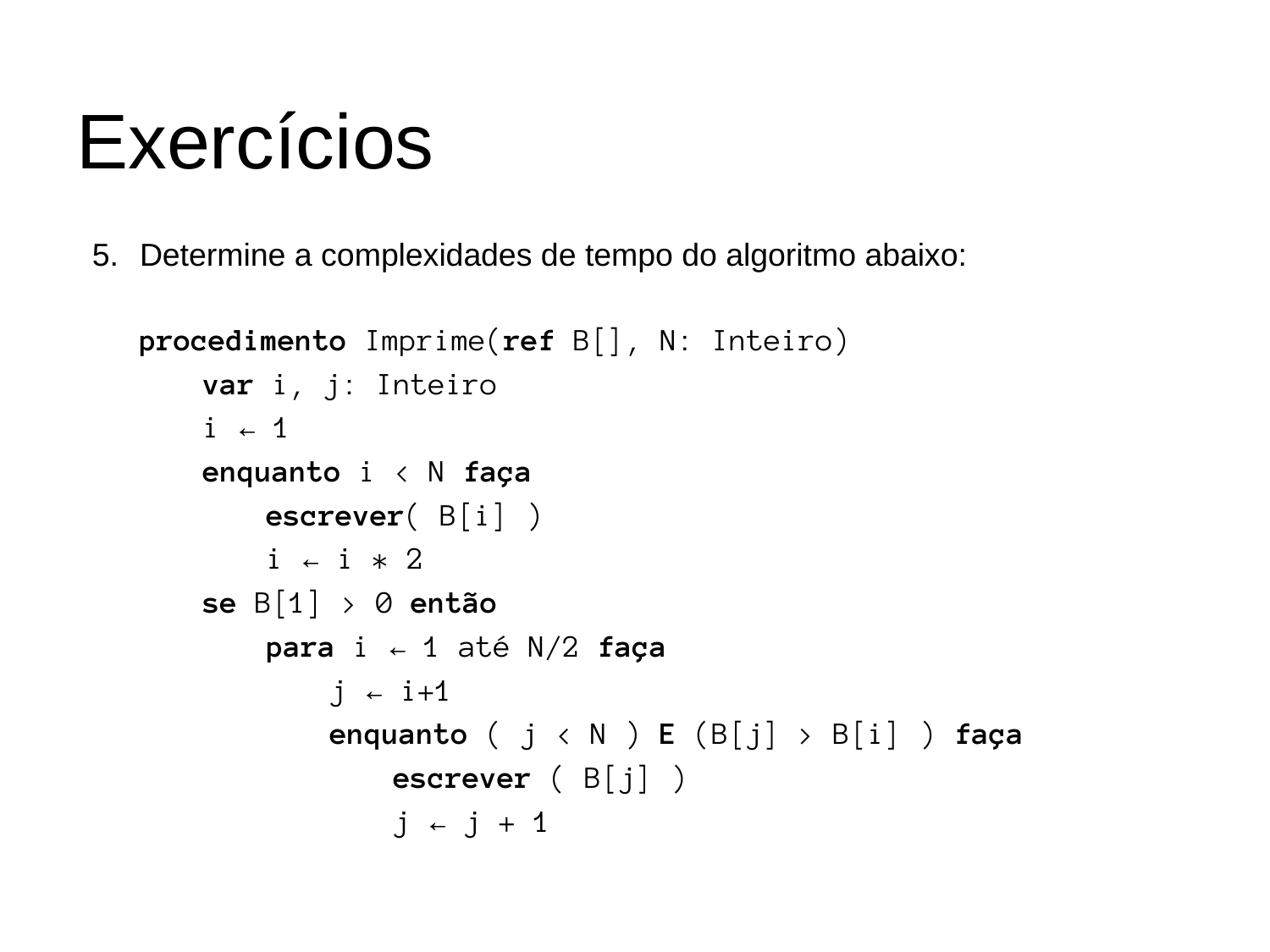

# Exercícios
Determine a complexidades de tempo do algoritmo abaixo:

procedimento Imprime(ref B[], N: Inteiro)
var i, j: Inteiro
i ← 1
       	enquanto i < N faça
escrever( B[i] )
i ← i * 2
se B[1] > 0 então
para i ← 1 até N/2 faça
j ← i+1
enquanto ( j < N ) E (B[j] > B[i] ) faça
escrever ( B[j] )
j ← j + 1